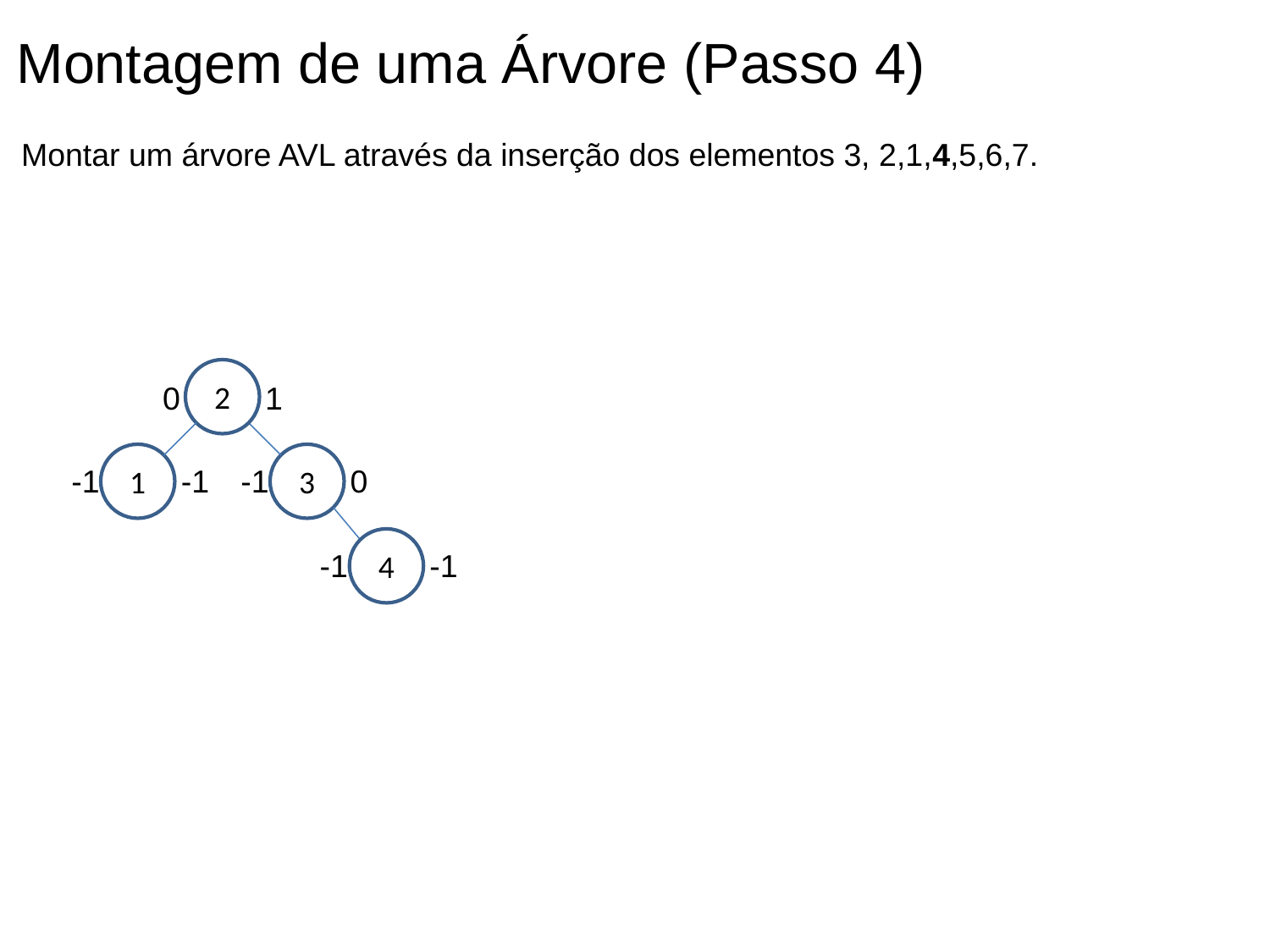

Montagem de uma Árvore (Passo 4)

 Montar um árvore AVL através da inserção dos elementos 3, 2,1,4,5,6,7.
2
1
3
0
1
-1
-1
-1
0
4
-1
-1